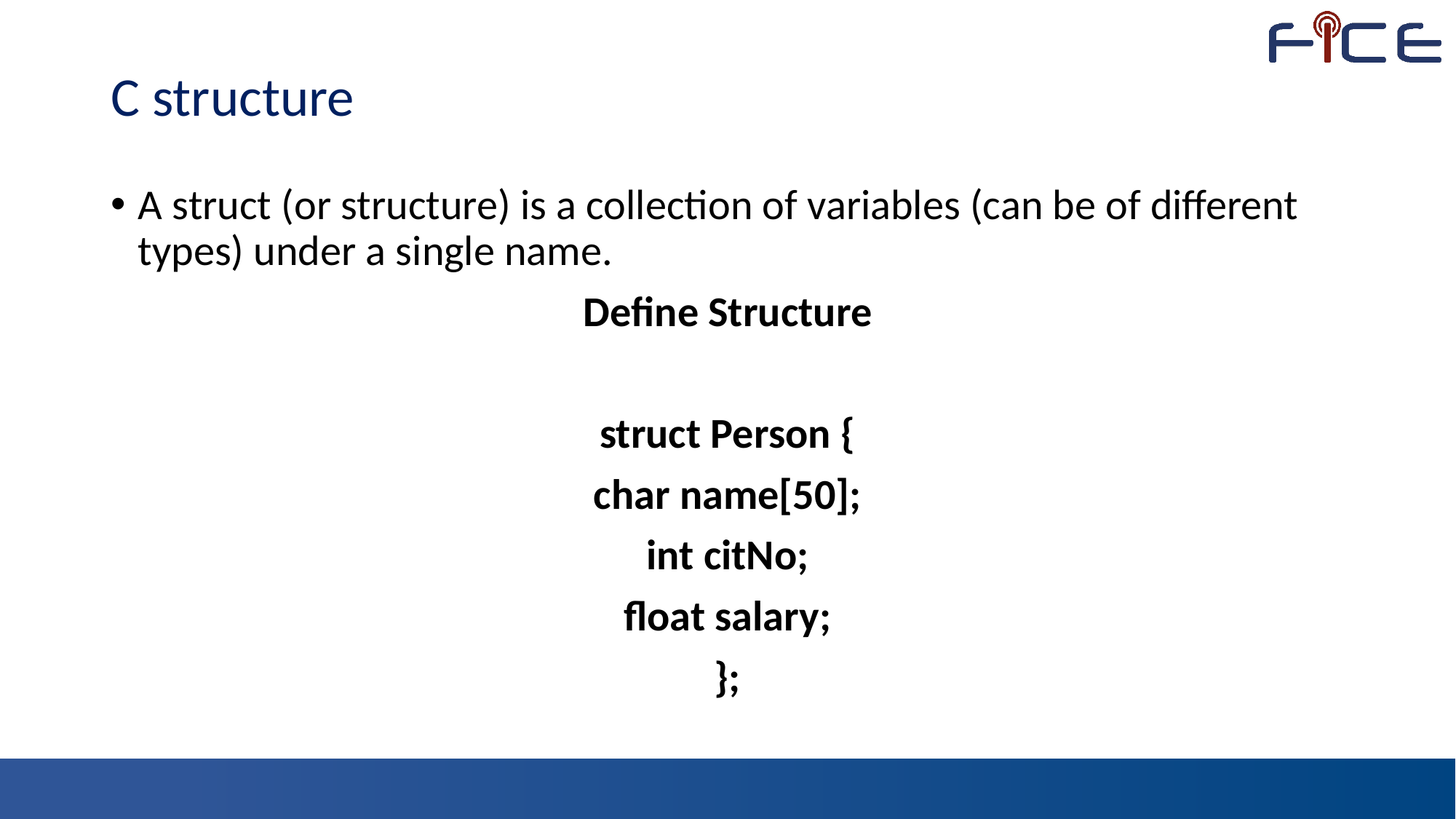

# C structure
A struct (or structure) is a collection of variables (can be of different types) under a single name.
Define Structure

struct Person {
char name[50];
int citNo;
float salary;
};